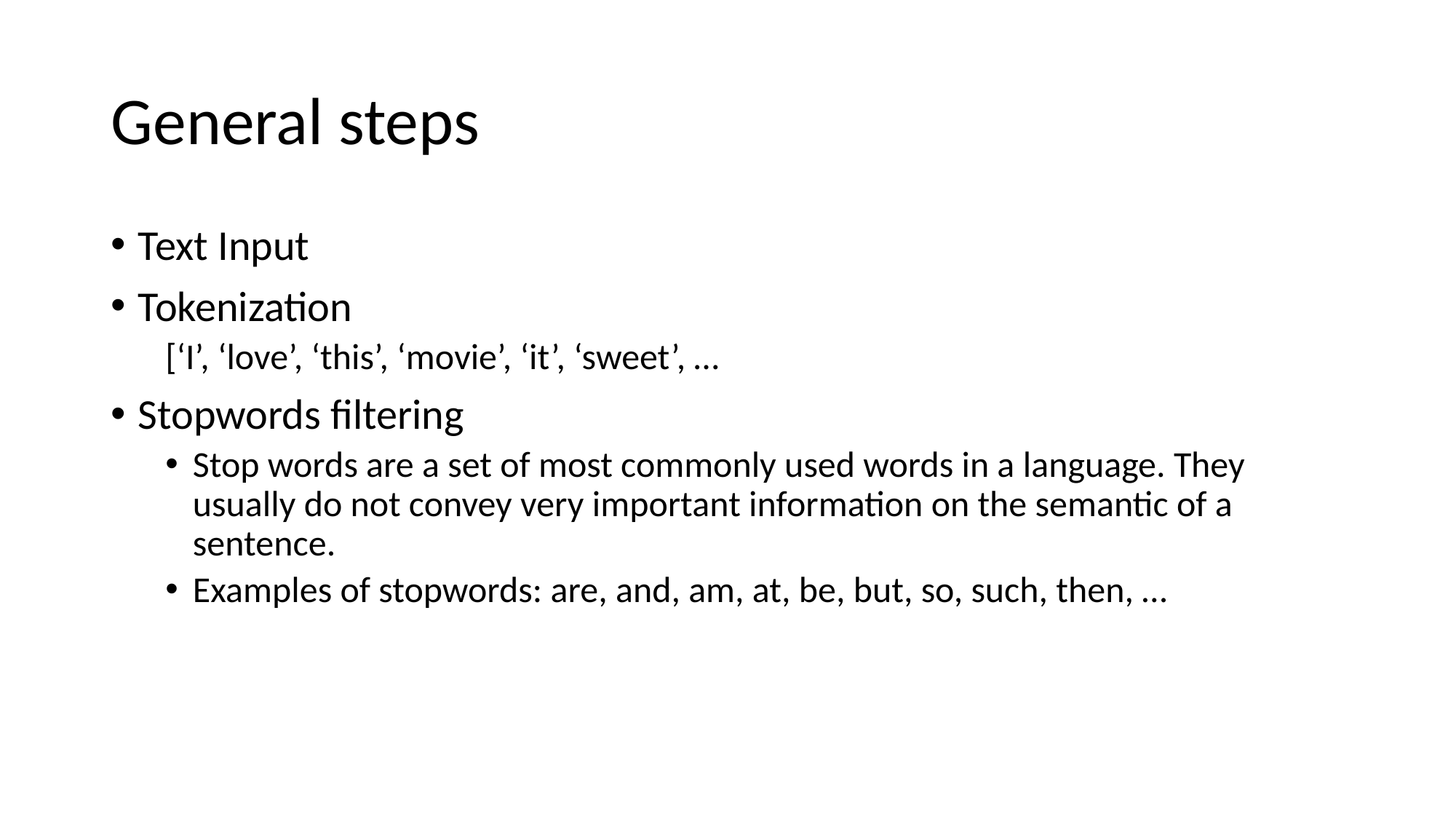

# General steps
Text Input
Tokenization
[‘I’, ‘love’, ‘this’, ‘movie’, ‘it’, ‘sweet’, …
Stopwords filtering
Stop words are a set of most commonly used words in a language. They usually do not convey very important information on the semantic of a sentence.
Examples of stopwords: are, and, am, at, be, but, so, such, then, …